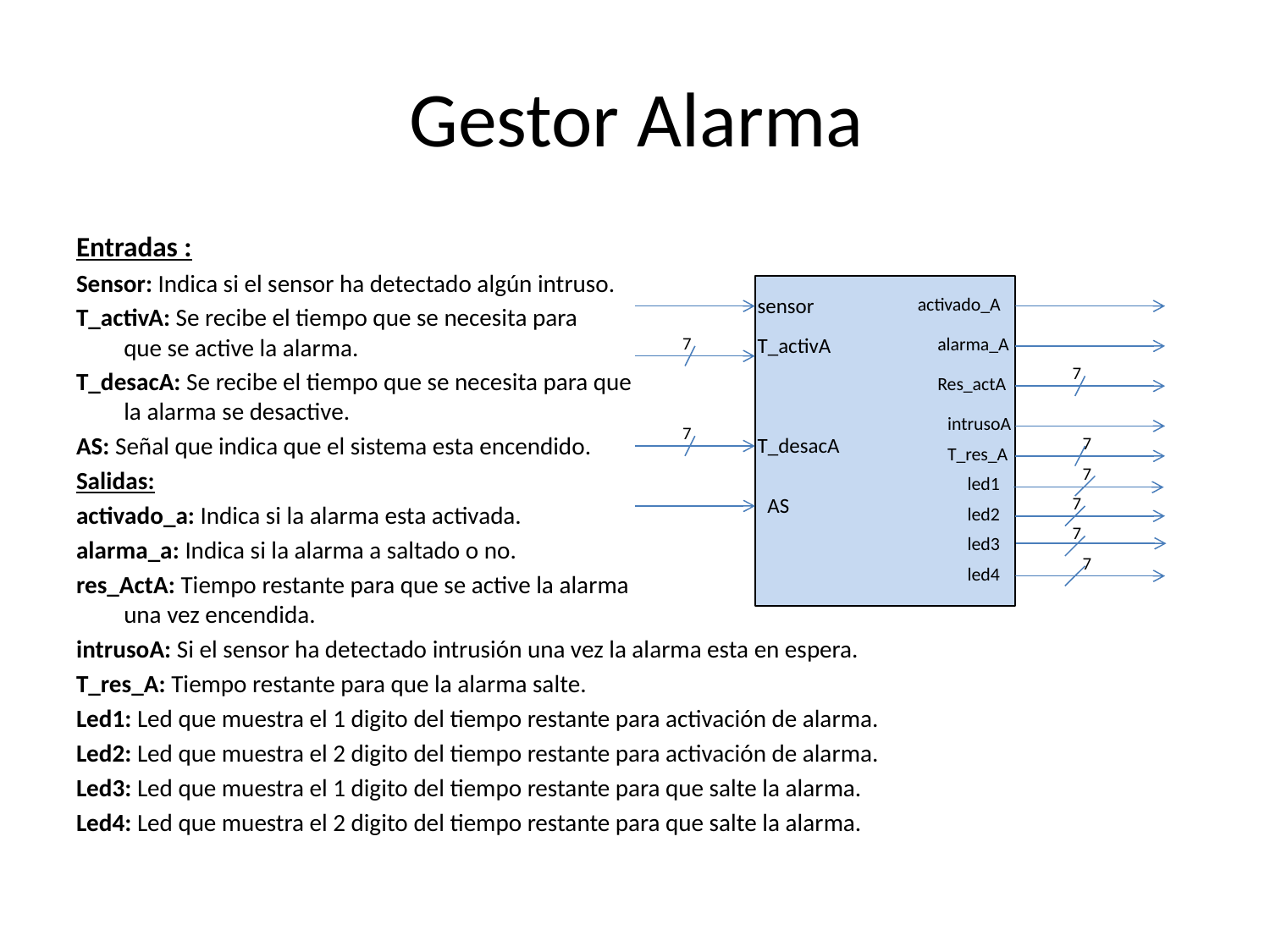

# Gestor Alarma
Entradas :
Sensor: Indica si el sensor ha detectado algún intruso.
T_activA: Se recibe el tiempo que se necesita para
que se active la alarma.
T_desacA: Se recibe el tiempo que se necesita para que
la alarma se desactive.
AS: Señal que indica que el sistema esta encendido.
Salidas:
activado_a: Indica si la alarma esta activada.
alarma_a: Indica si la alarma a saltado o no.
res_ActA: Tiempo restante para que se active la alarma
una vez encendida.
intrusoA: Si el sensor ha detectado intrusión una vez la alarma esta en espera.
T_res_A: Tiempo restante para que la alarma salte.
Led1: Led que muestra el 1 digito del tiempo restante para activación de alarma.
Led2: Led que muestra el 2 digito del tiempo restante para activación de alarma.
Led3: Led que muestra el 1 digito del tiempo restante para que salte la alarma.
Led4: Led que muestra el 2 digito del tiempo restante para que salte la alarma.

sensor
activado_A
7
T_activA
alarma_A
7
Res_actA
intrusoA
7
T_desacA
7
T_res_A
7
led1
AS
7
led2
7
led3
7
led4